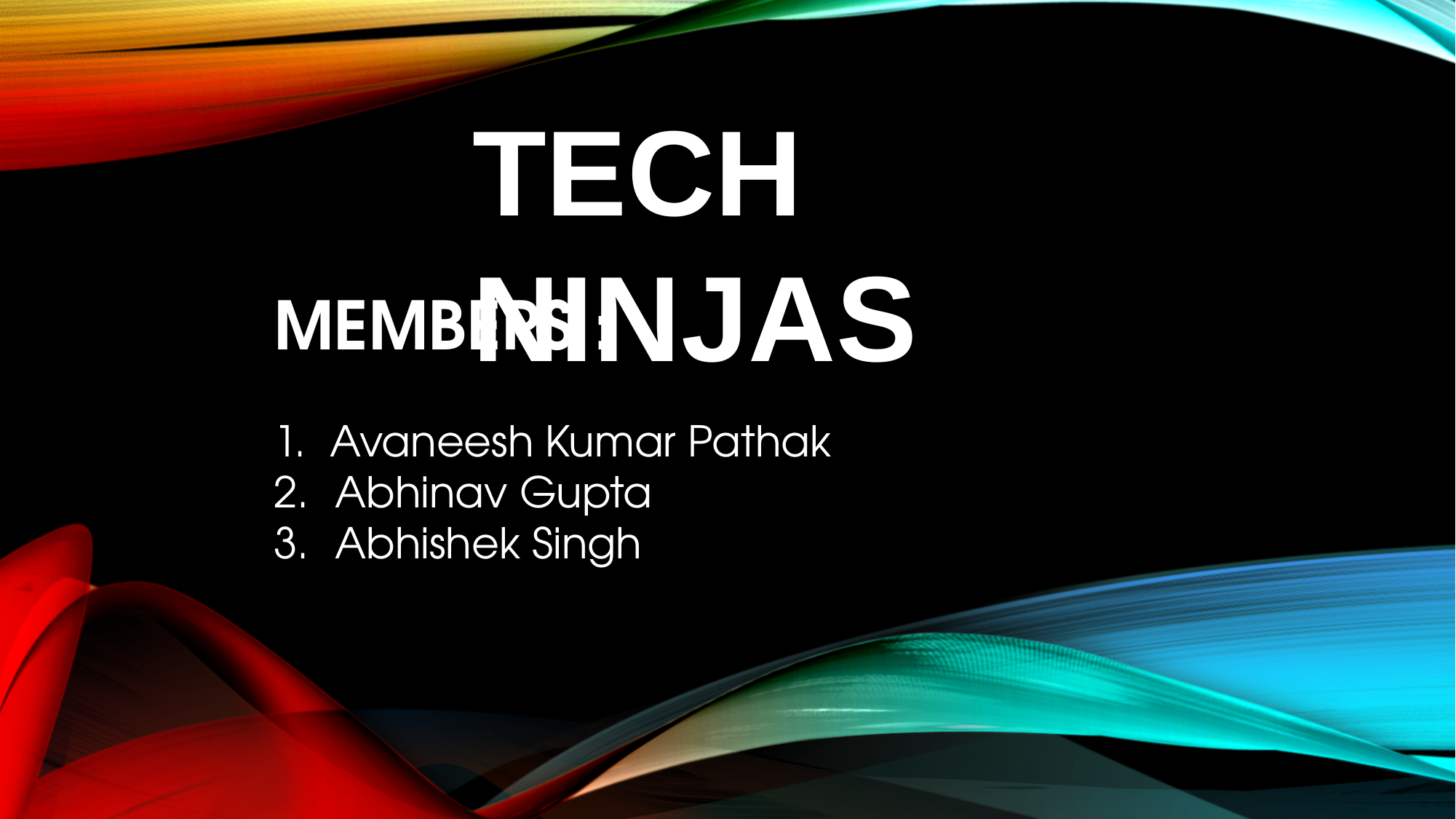

TECH NINJAS
MEMBERS :

1.  Avaneesh Kumar Pathak
Abhinav Gupta
Abhishek Singh